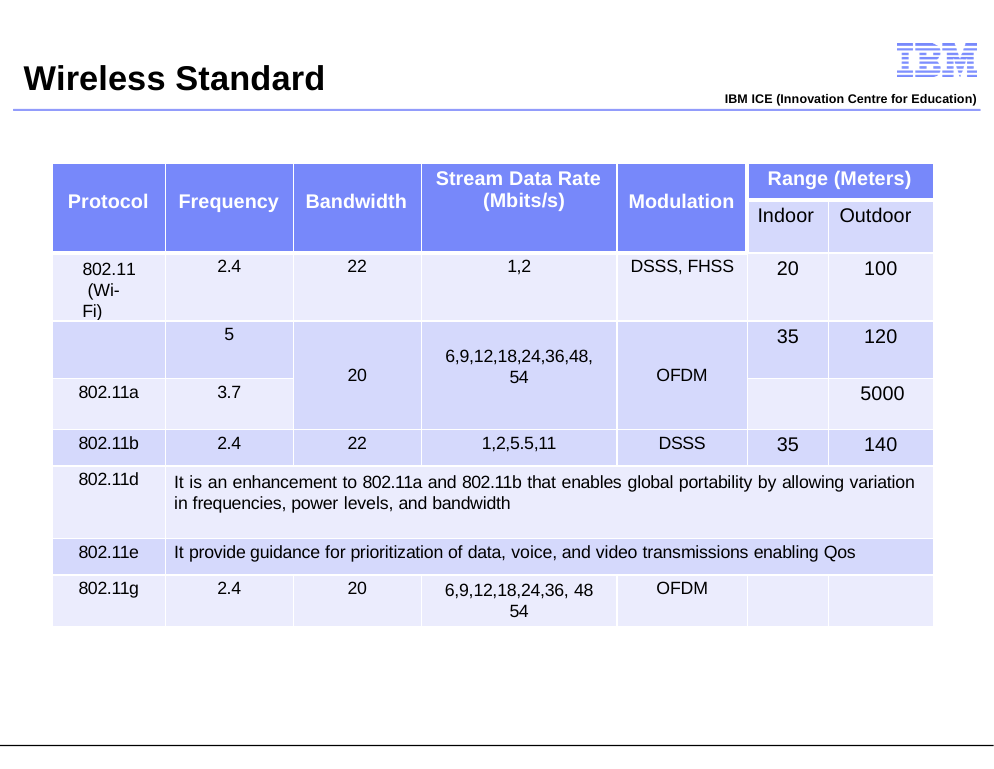

Wireless Standard
IBM ICE (Innovation Centre for Education)

| Protocol | Frequency | Bandwidth | Stream Data Rate (Mbits/s) | Modulation | Range (Meters) |  |
| --- | --- | --- | --- | --- | --- | --- |
|  |  |  |  |  | Indoor | Outdoor |
| 802.11 (Wi-Fi) | 2.4 | 22 | 1,2 | DSSS, FHSS | 20 | 100 |
|  | 5 | 20 | 6,9,12,18,24,36,48, 54 | OFDM | 35 | 120 |
| 802.11a | 3.7 |  |  |  |  | 5000 |
| 802.11b | 2.4 | 22 | 1,2,5.5,11 | DSSS | 35 | 140 |
| 802.11d | It is an enhancement to 802.11a and 802.11b that enables global portability by allowing variation in frequencies, power levels, and bandwidth |  |  |  |  |  |
| 802.11e | It provide guidance for prioritization of data, voice, and video transmissions enabling Qos |  |  |  |  |  |
| 802.11g | 2.4 | 20 | 6,9,12,18,24,36, 48 54 | OFDM |  |  |